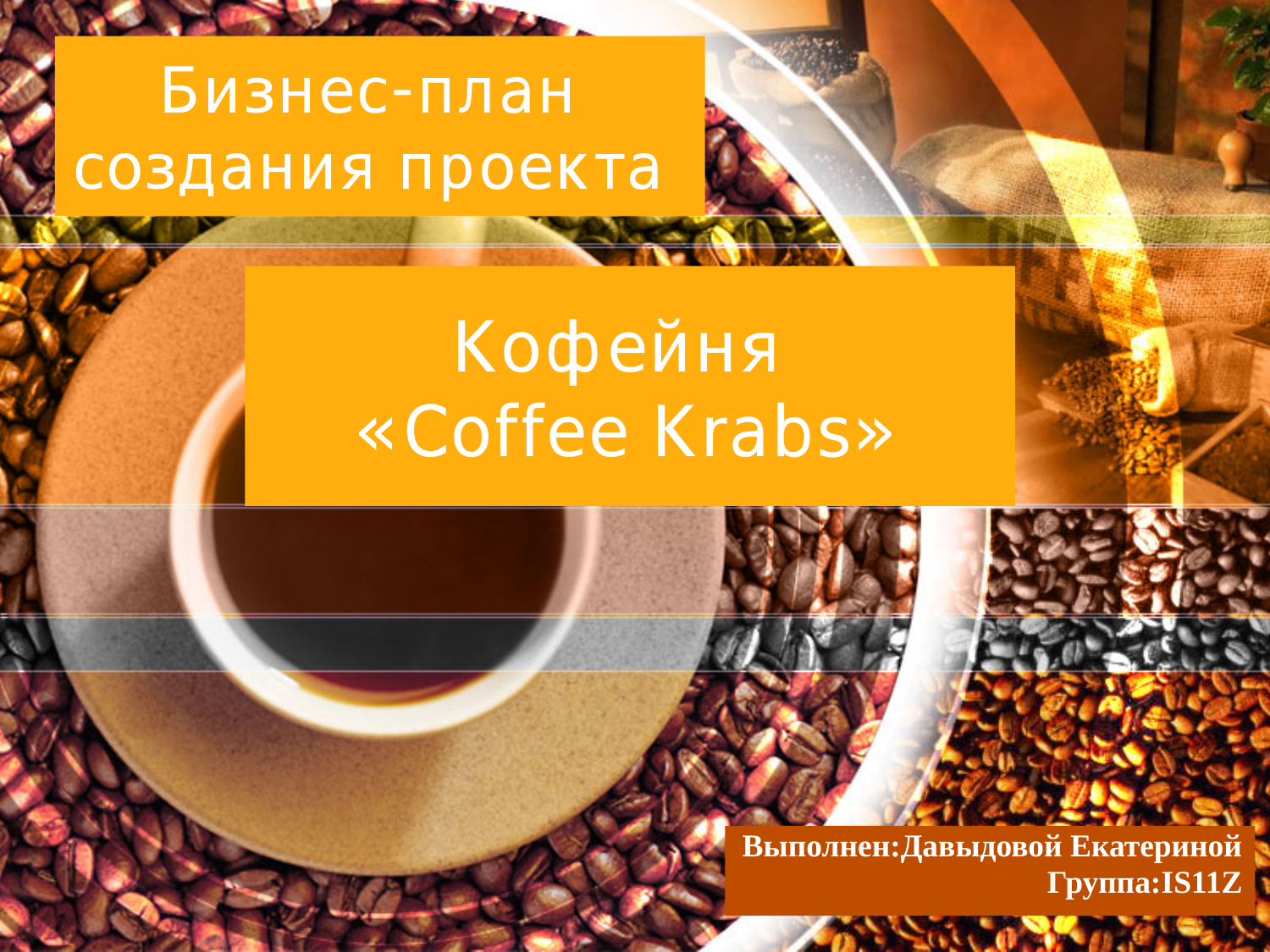

Бизнес-план
создания проекта
# Кофейня «Coffee Krabs»
Выполнен:Давыдовой Екатериной
Группа:IS11Z